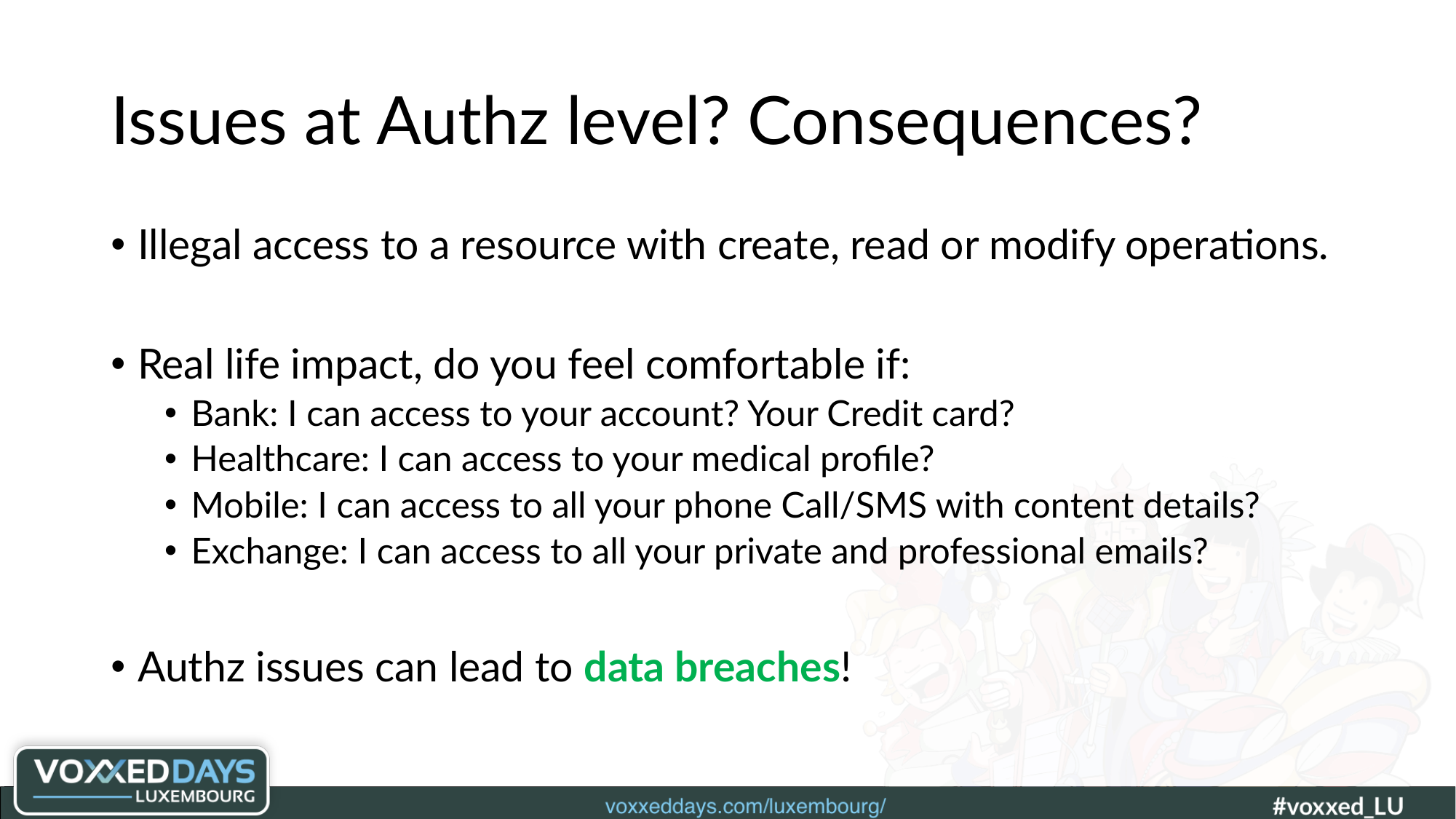

# Issues at Authz level? Consequences?
Illegal access to a resource with create, read or modify operations.

Real life impact, do you feel comfortable if:
Bank: I can access to your account? Your Credit card?
Healthcare: I can access to your medical profile?
Mobile: I can access to all your phone Call/SMS with content details?
Exchange: I can access to all your private and professional emails?

Authz issues can lead to data breaches!